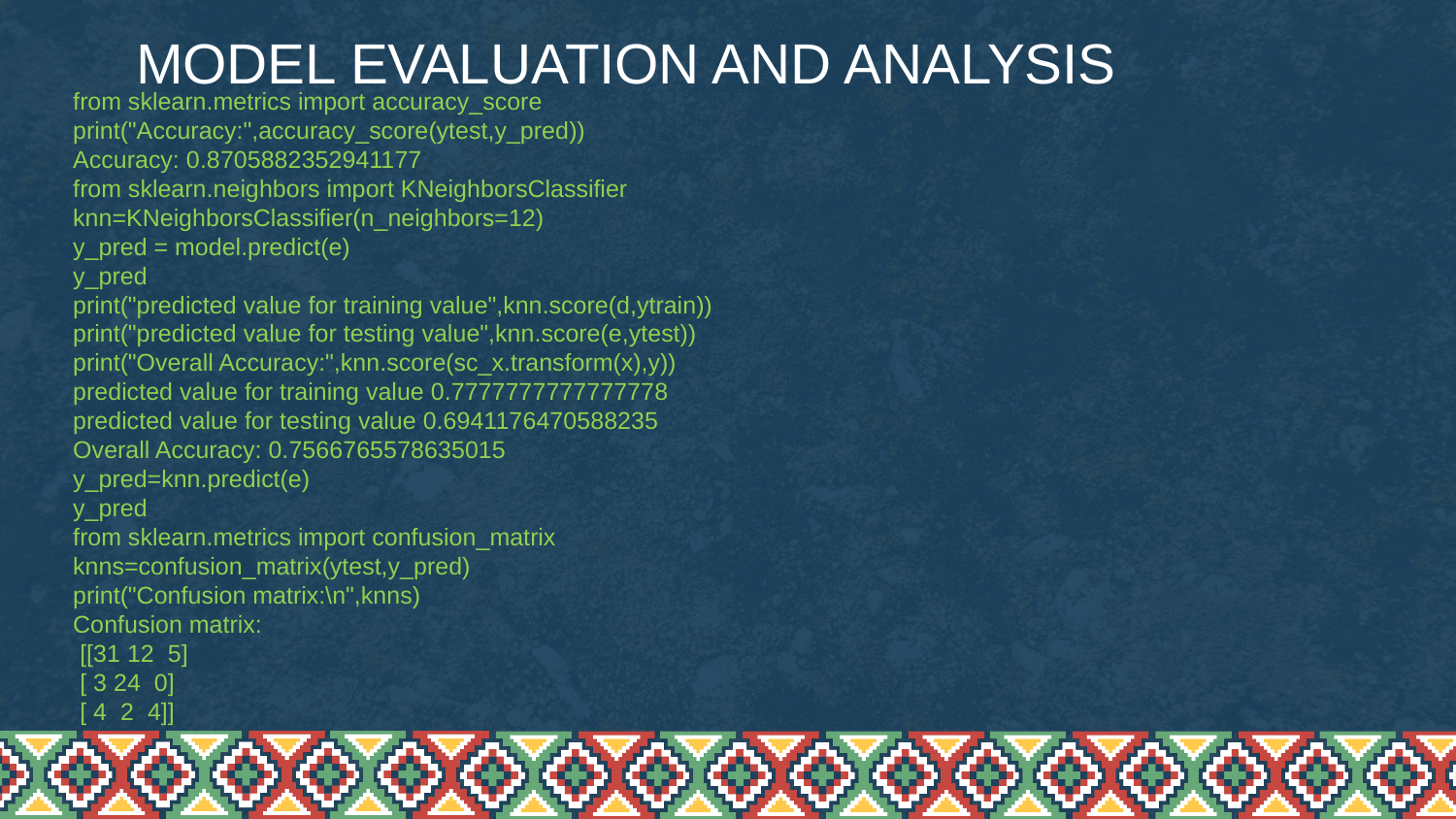

# MODEL EVALUATION AND ANALYSIS
from sklearn.metrics import accuracy_score
print("Accuracy:",accuracy_score(ytest,y_pred))
Accuracy: 0.8705882352941177
from sklearn.neighbors import KNeighborsClassifier
knn=KNeighborsClassifier(n_neighbors=12)
y_pred = model.predict(e)
y_pred
print("predicted value for training value",knn.score(d,ytrain))
print("predicted value for testing value",knn.score(e,ytest))
print("Overall Accuracy:",knn.score(sc_x.transform(x),y))
predicted value for training value 0.7777777777777778
predicted value for testing value 0.6941176470588235
Overall Accuracy: 0.7566765578635015
y_pred=knn.predict(e)
y_pred
from sklearn.metrics import confusion_matrix
knns=confusion_matrix(ytest,y_pred)
print("Confusion matrix:\n",knns)
Confusion matrix:
 [[31 12  5]
 [ 3 24  0]
 [ 4  2  4]]